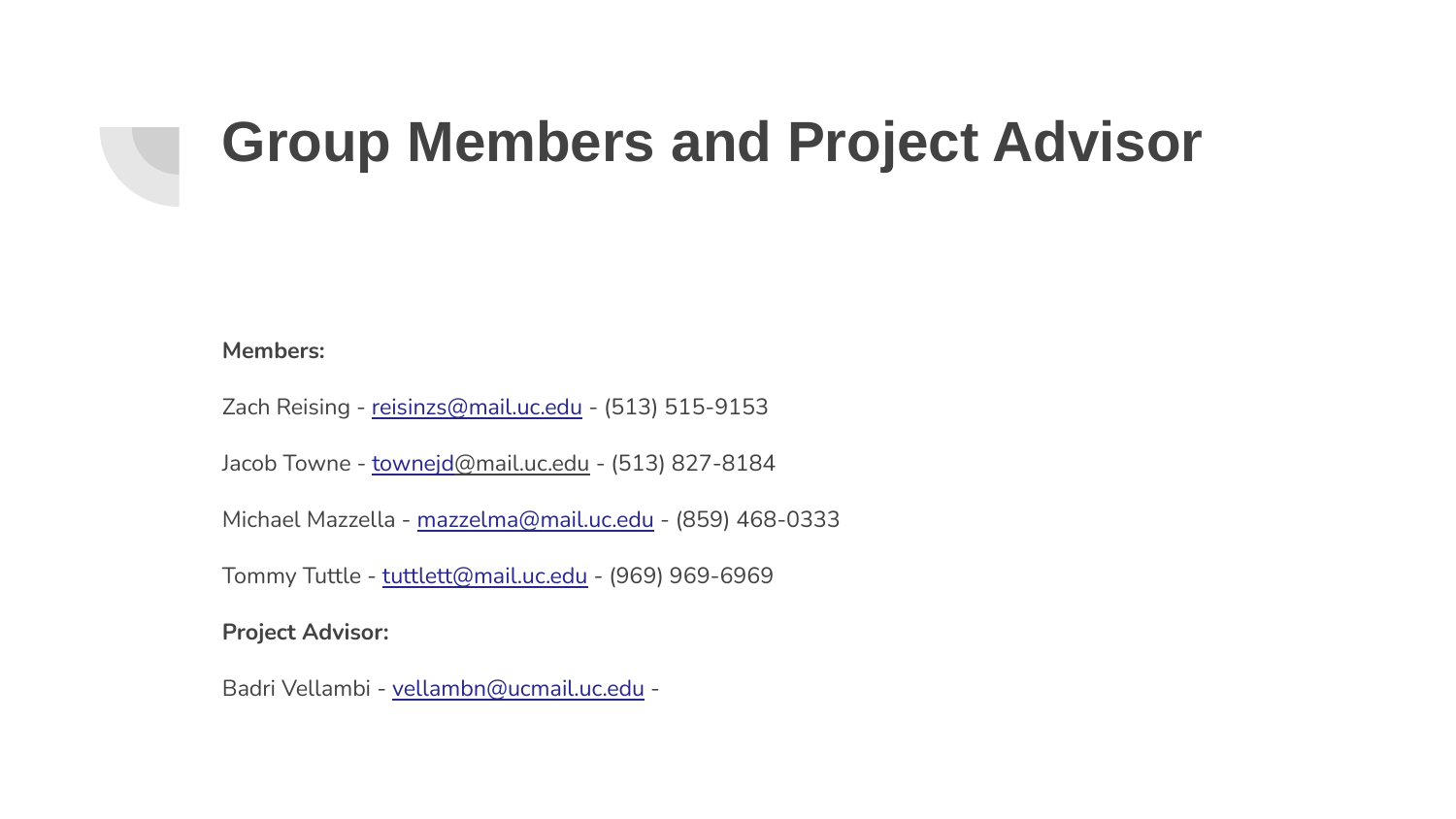

# Group Members and Project Advisor
Members:
Zach Reising - reisinzs@mail.uc.edu - (513) 515-9153
Jacob Towne - townejd@mail.uc.edu - (513) 827-8184
Michael Mazzella - mazzelma@mail.uc.edu - (859) 468-0333
Tommy Tuttle - tuttlett@mail.uc.edu - (969) 969-6969
Project Advisor:
Badri Vellambi - vellambn@ucmail.uc.edu -